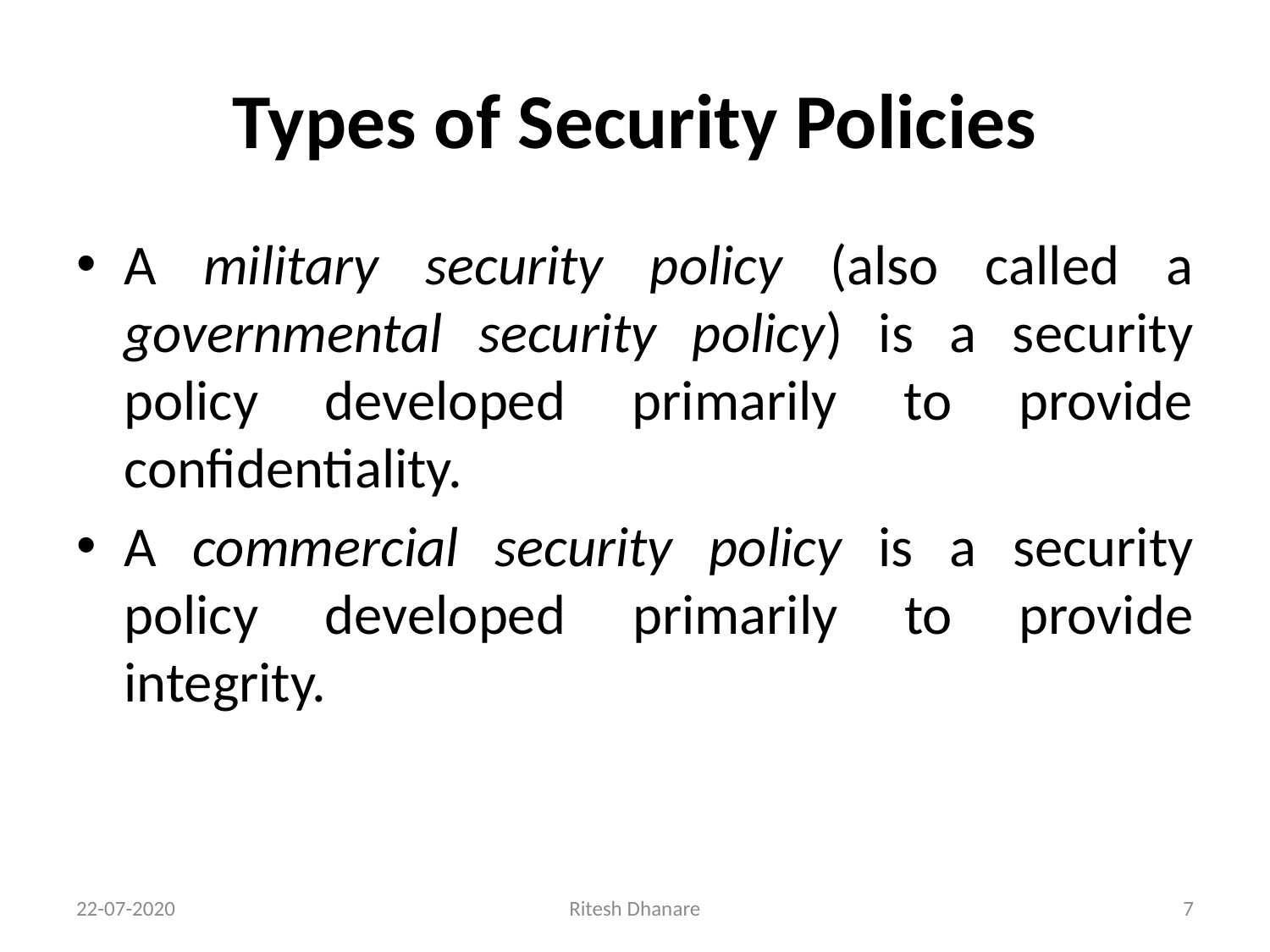

# Types of Security Policies
A military security policy (also called a governmental security policy) is a security policy developed primarily to provide confidentiality.
A commercial security policy is a security policy developed primarily to provide integrity.
22-07-2020
Ritesh Dhanare
7